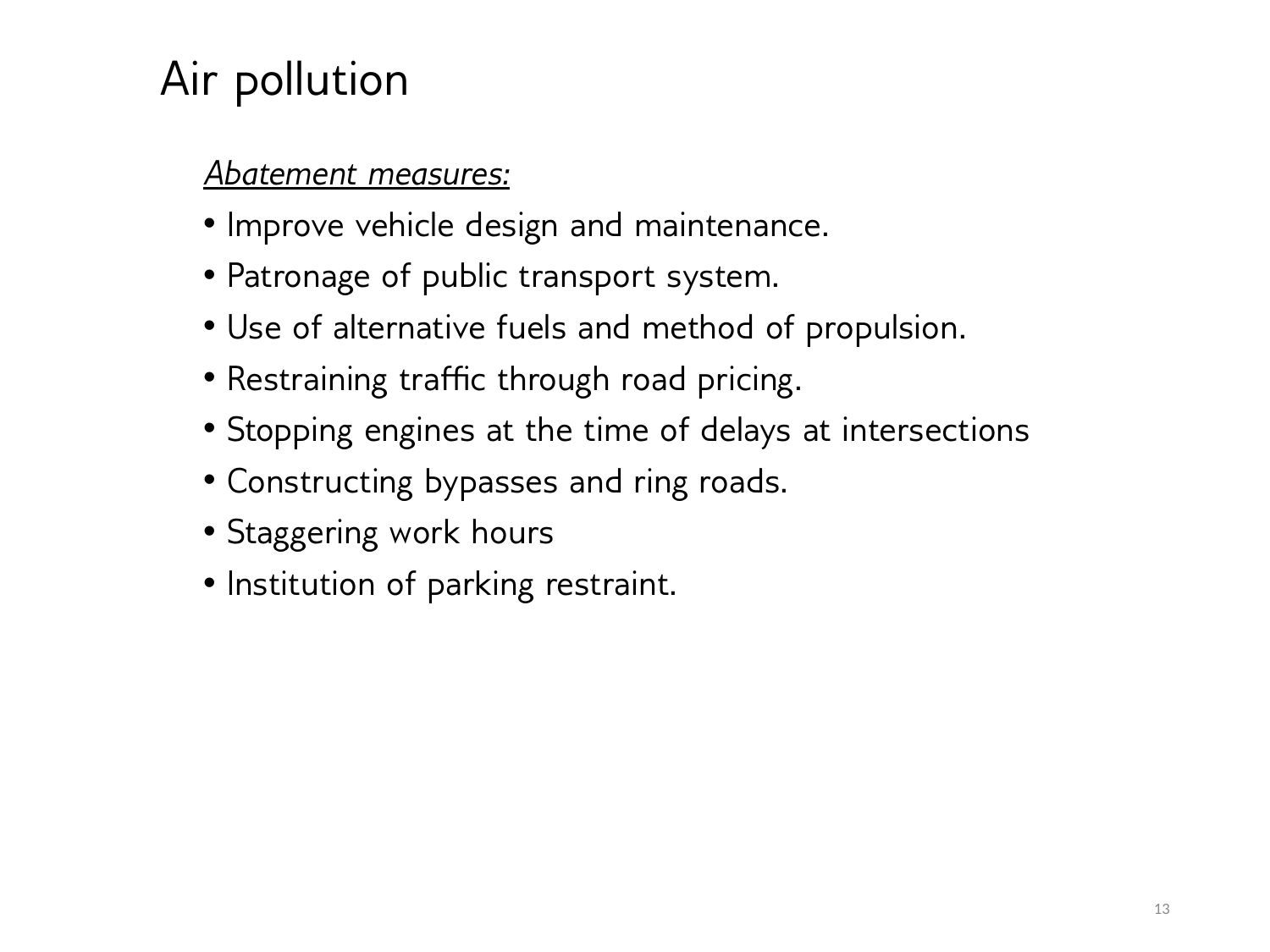

# Air pollution
Abatement measures:
Improve vehicle design and maintenance.
Patronage of public transport system.
Use of alternative fuels and method of propulsion.
Restraining traffic through road pricing.
Stopping engines at the time of delays at intersections
Constructing bypasses and ring roads.
Staggering work hours
Institution of parking restraint.

13